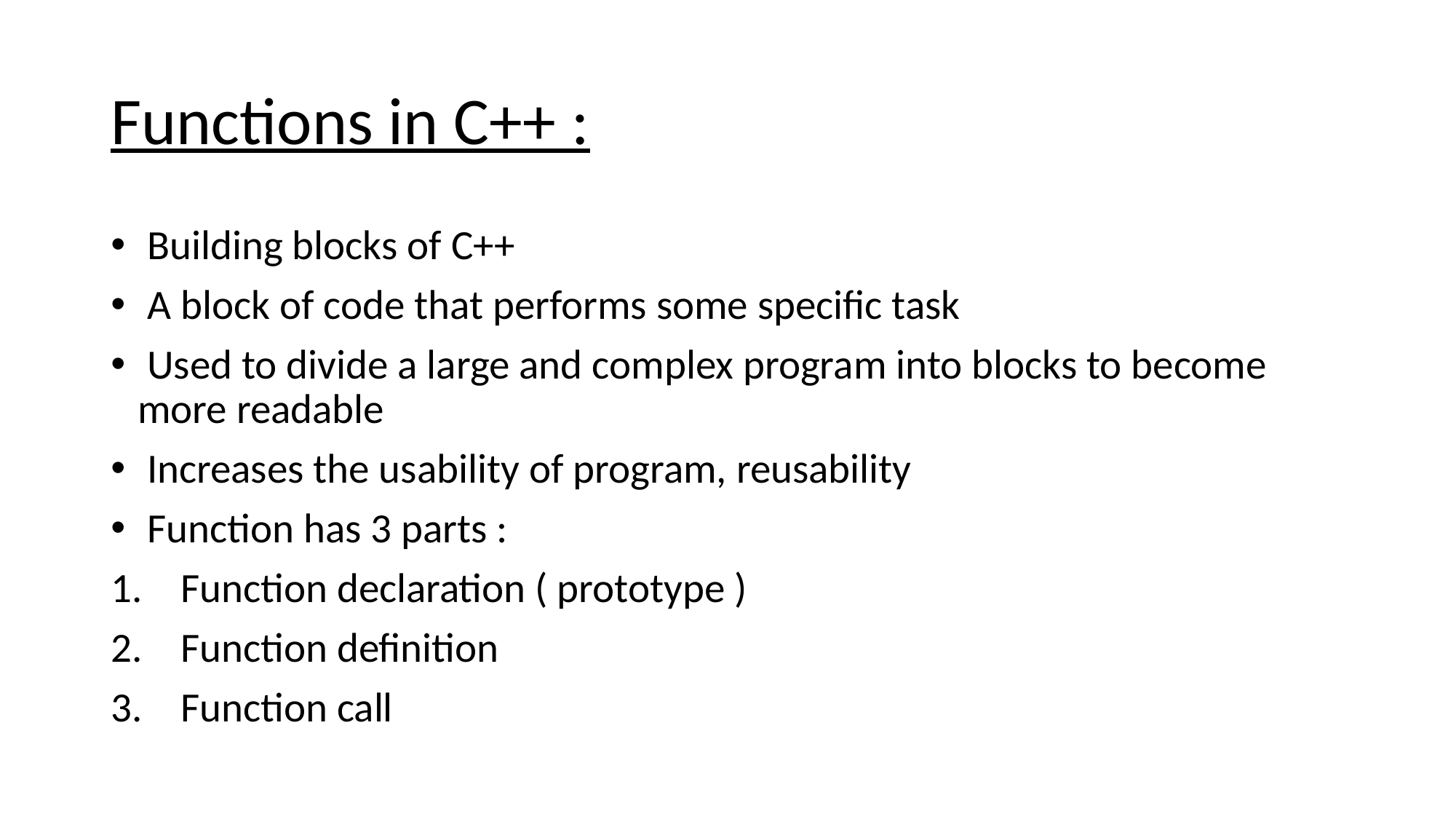

# Functions in C++ :
 Building blocks of C++
 A block of code that performs some specific task
 Used to divide a large and complex program into blocks to become more readable
 Increases the usability of program, reusability
 Function has 3 parts :
 Function declaration ( prototype )
 Function definition
 Function call